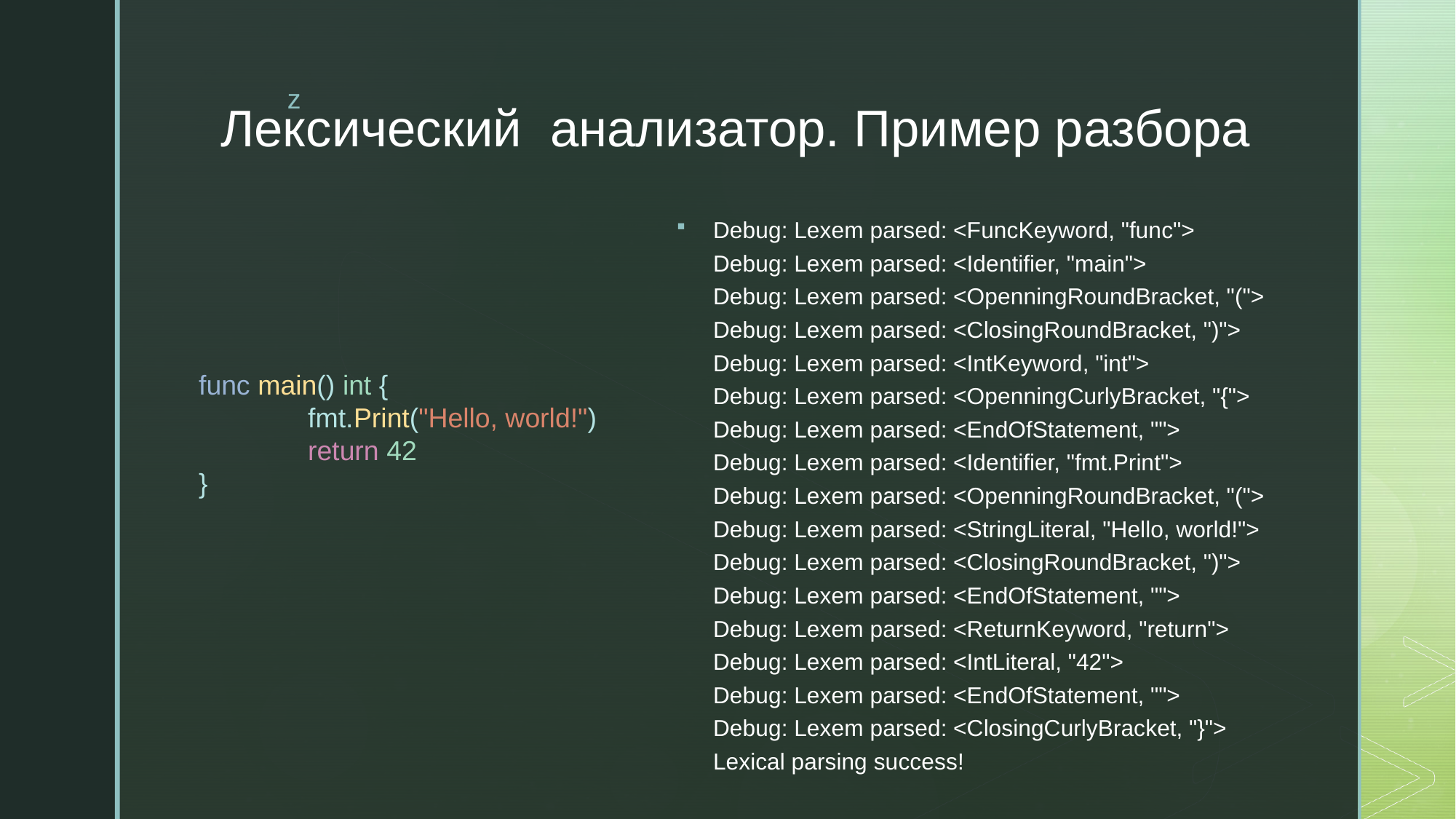

# Лексический  анализатор. Пример разбора
Debug: Lexem parsed: <FuncKeyword, "func">
Debug: Lexem parsed: <Identifier, "main">
Debug: Lexem parsed: <OpenningRoundBracket, "(">
Debug: Lexem parsed: <ClosingRoundBracket, ")">
Debug: Lexem parsed: <IntKeyword, "int">
Debug: Lexem parsed: <OpenningCurlyBracket, "{">
Debug: Lexem parsed: <EndOfStatement, "">
Debug: Lexem parsed: <Identifier, "fmt.Print">
Debug: Lexem parsed: <OpenningRoundBracket, "(">
Debug: Lexem parsed: <StringLiteral, "Hello, world!">
Debug: Lexem parsed: <ClosingRoundBracket, ")">
Debug: Lexem parsed: <EndOfStatement, "">
Debug: Lexem parsed: <ReturnKeyword, "return">
Debug: Lexem parsed: <IntLiteral, "42">
Debug: Lexem parsed: <EndOfStatement, "">
Debug: Lexem parsed: <ClosingCurlyBracket, "}">
Lexical parsing success!

func main() int {​​​​​
  	fmt.Print("Hello, world!")
	return 42
}​​​​​